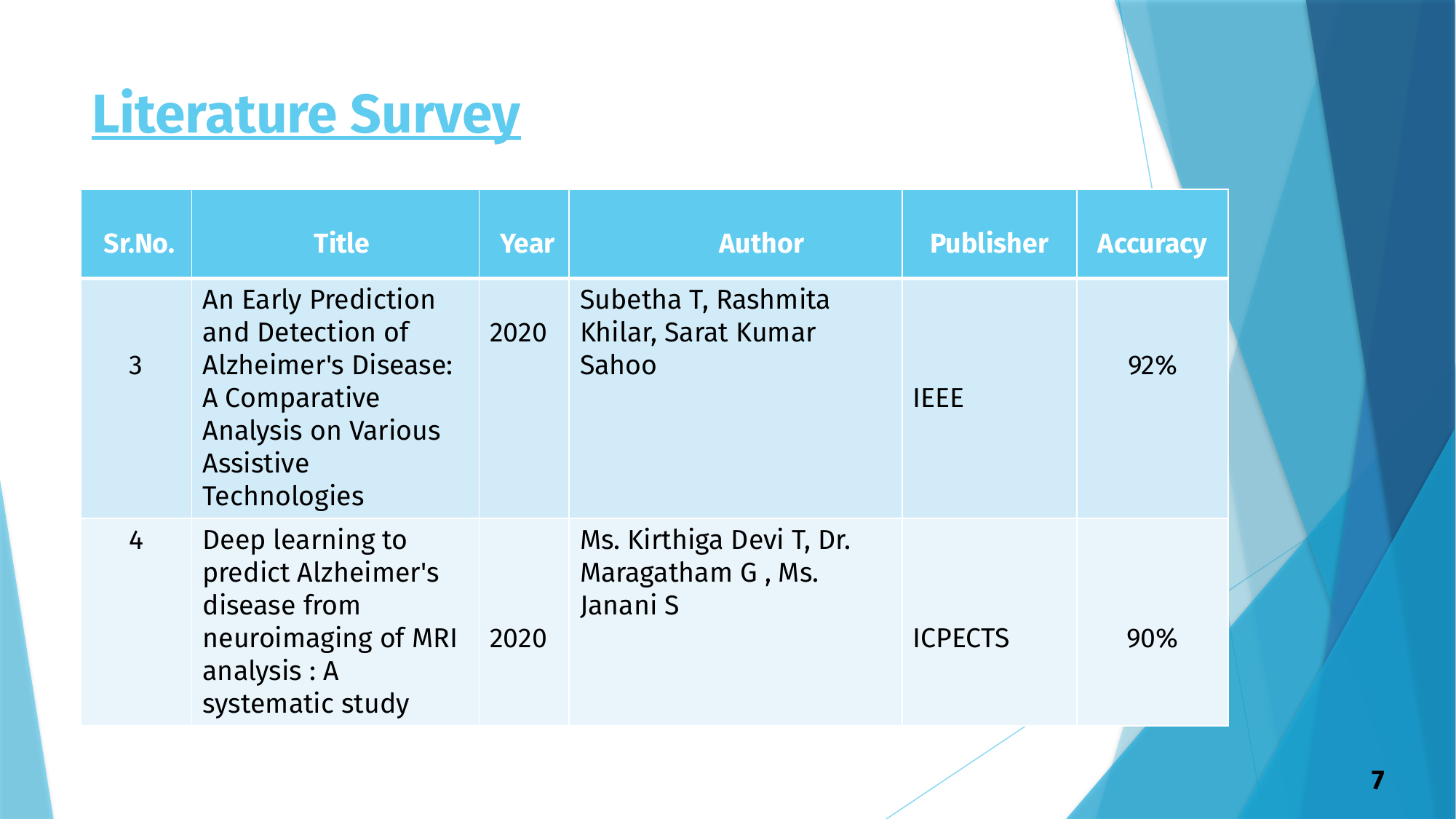

# Literature Survey
| Sr.No. | Title | Year | Author | Publisher | Accuracy |
| --- | --- | --- | --- | --- | --- |
| 3 | An Early Prediction and Detection of Alzheimer's Disease: A Comparative Analysis on Various Assistive Technologies | 2020 | Subetha T, Rashmita Khilar, Sarat Kumar Sahoo | IEEE | 92% |
| 4 | Deep learning to predict Alzheimer's disease from neuroimaging of MRI analysis : A systematic study | 2020 | Ms. Kirthiga Devi T, Dr. Maragatham G , Ms. Janani S | ICPECTS | 90% |
7